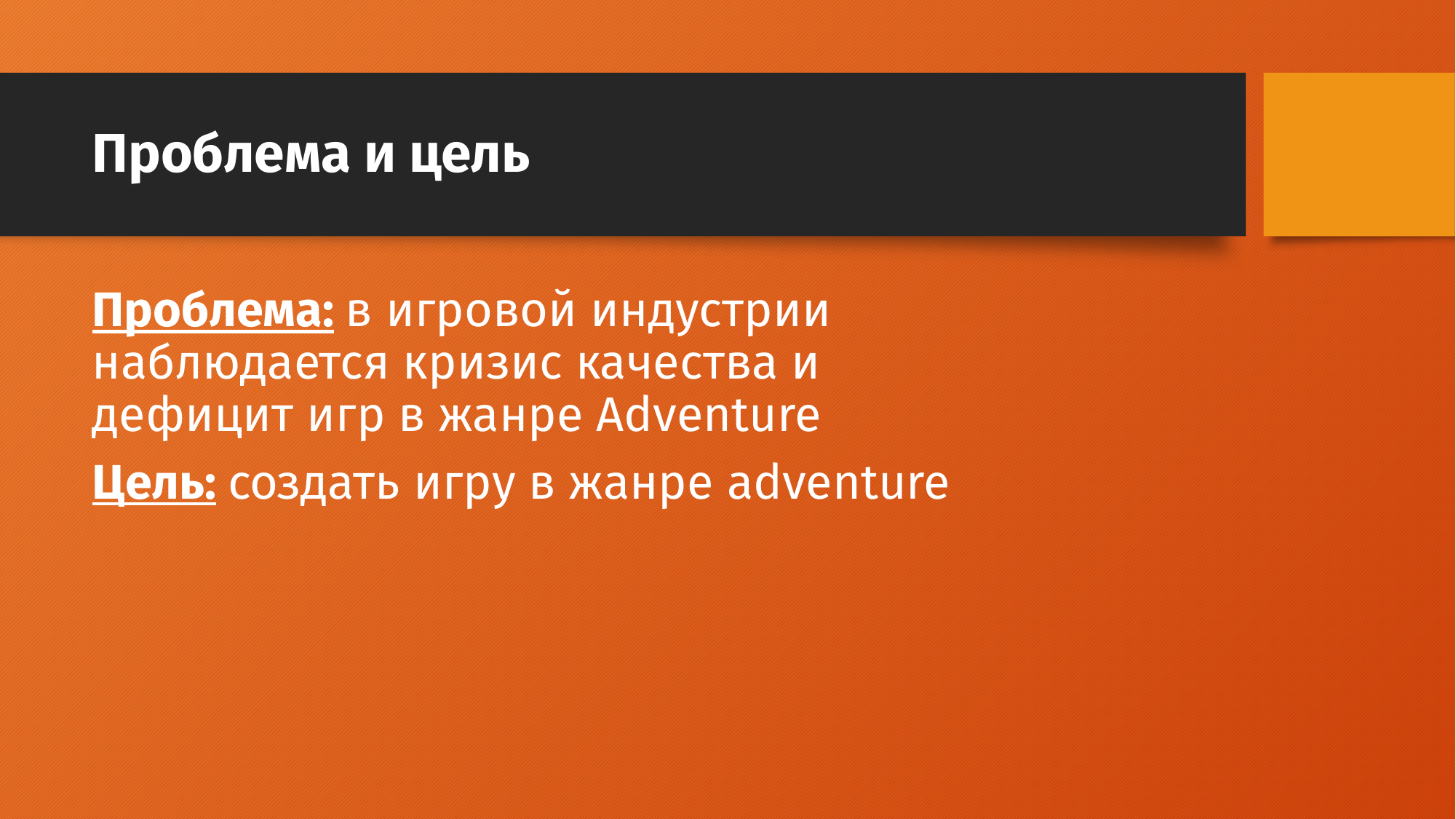

# Проблема и цель
Проблема: в игровой индустрии наблюдается кризис качества и дефицит игр в жанре Adventure
Цель: создать игру в жанре adventure